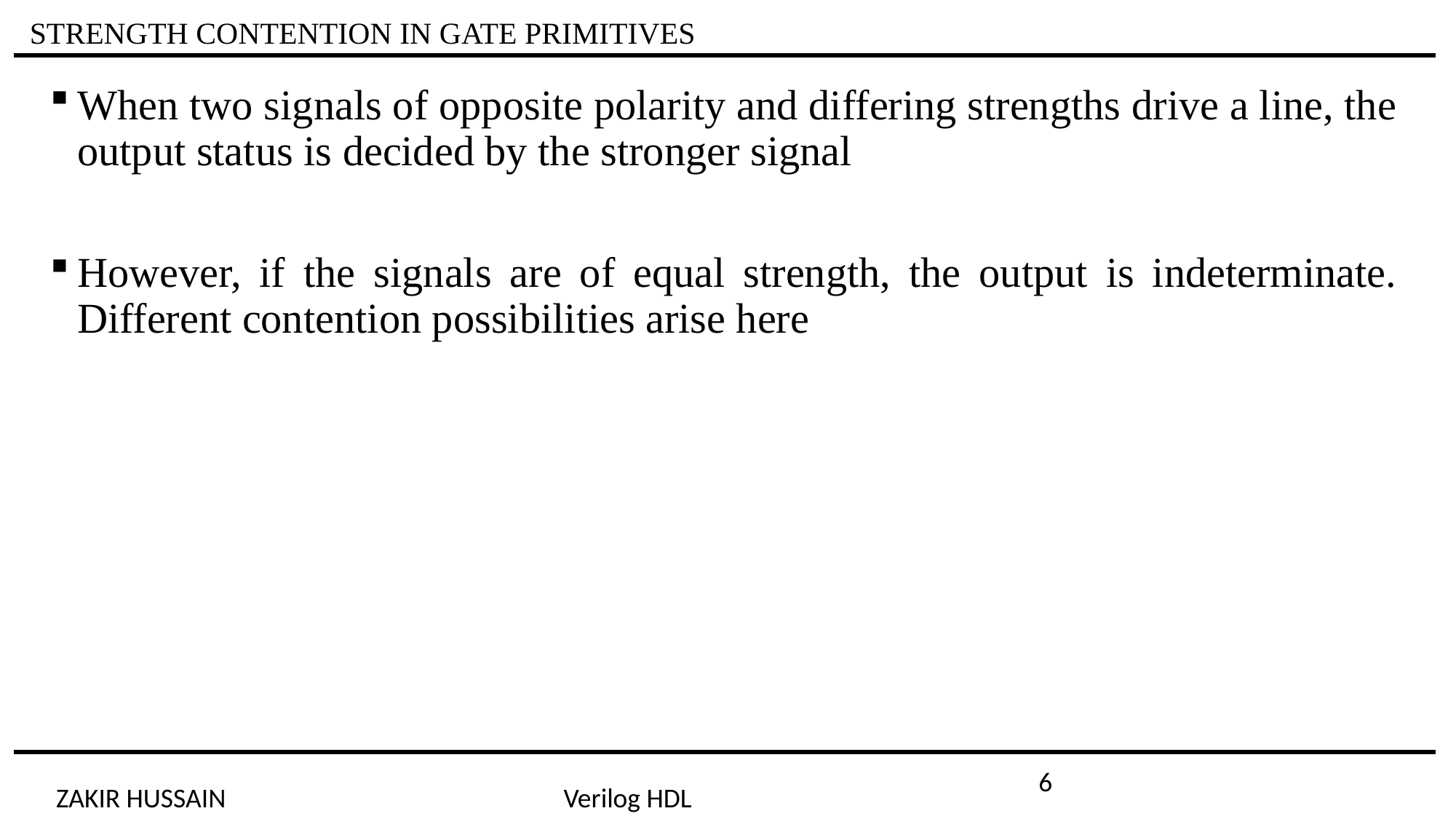

# STRENGTH CONTENTION IN GATE PRIMITIVES
When two signals of opposite polarity and differing strengths drive a line, the output status is decided by the stronger signal

However, if the signals are of equal strength, the output is indeterminate. Different contention possibilities arise here
6